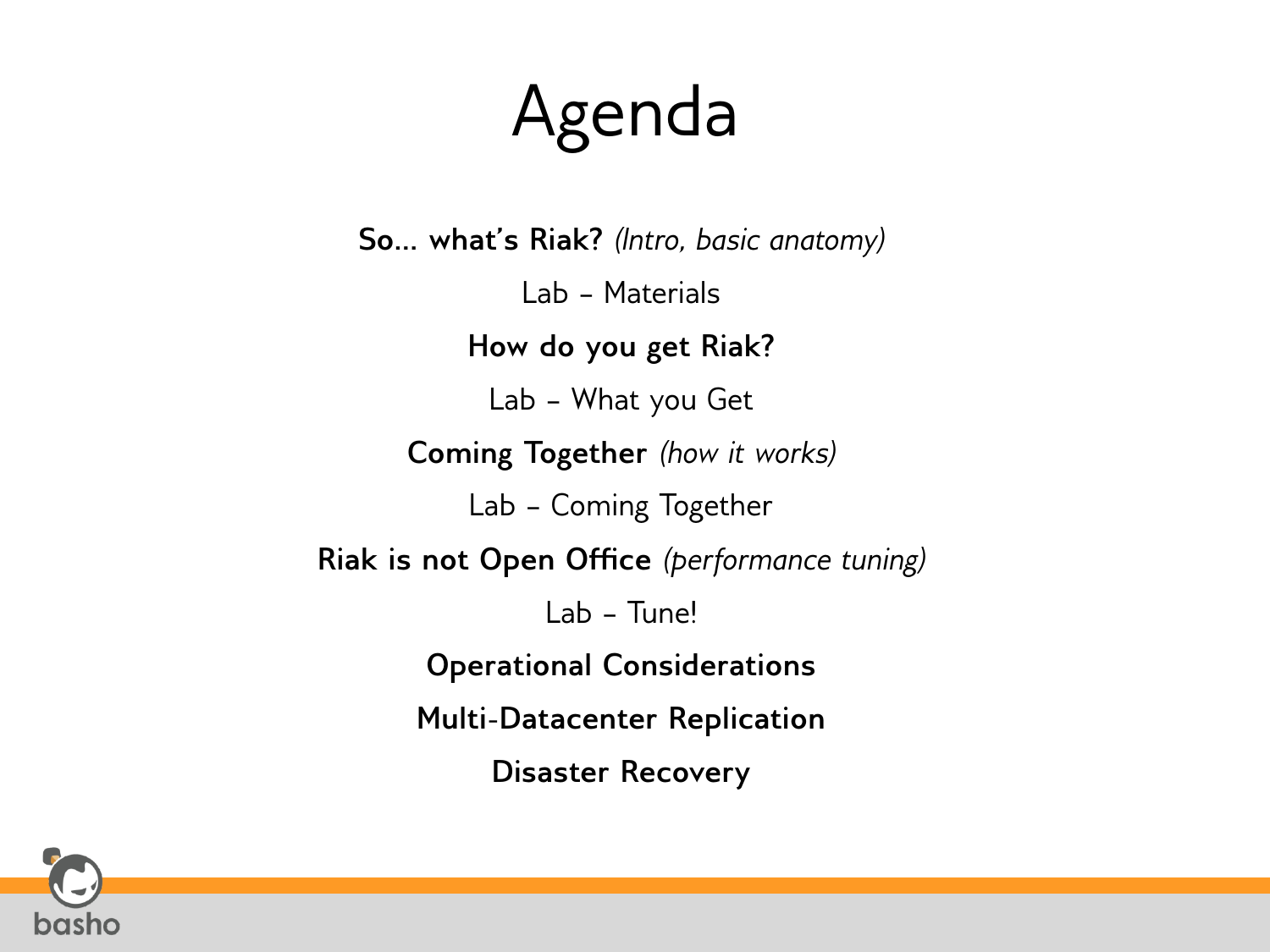

Agenda
So… what’s Riak? (Intro, basic anatomy)
Lab – Materials
How do you get Riak?
Lab – What you Get
Coming Together (how it works)
Lab – Coming Together
Riak is not Open Office (performance tuning)
Lab – Tune!
Operational Considerations
Multi-Datacenter Replication
Disaster Recovery